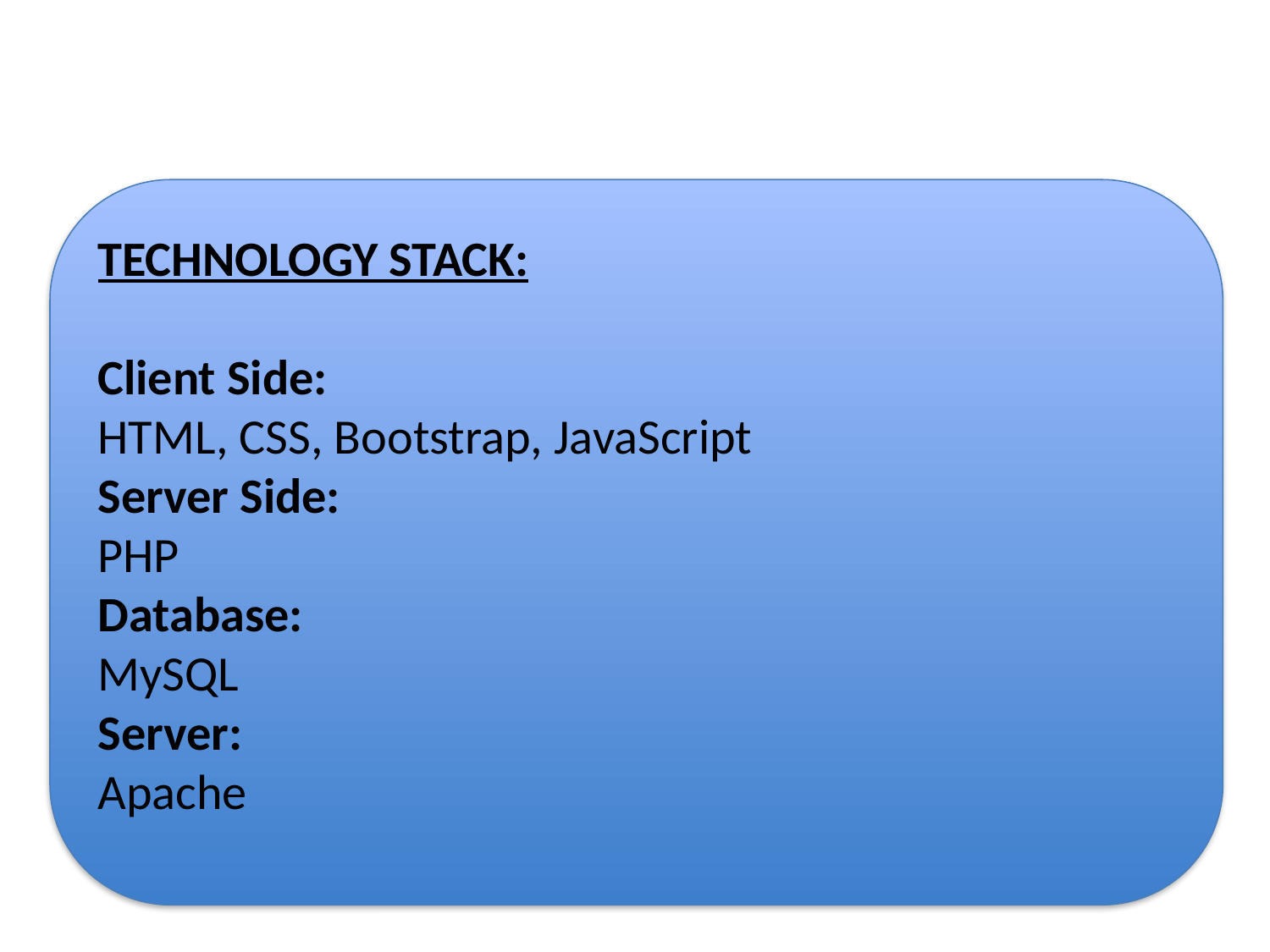

TECHNOLOGY STACK:

Client Side:
HTML, CSS, Bootstrap, JavaScript
Server Side:
PHP
Database:
MySQL
Server:
Apache